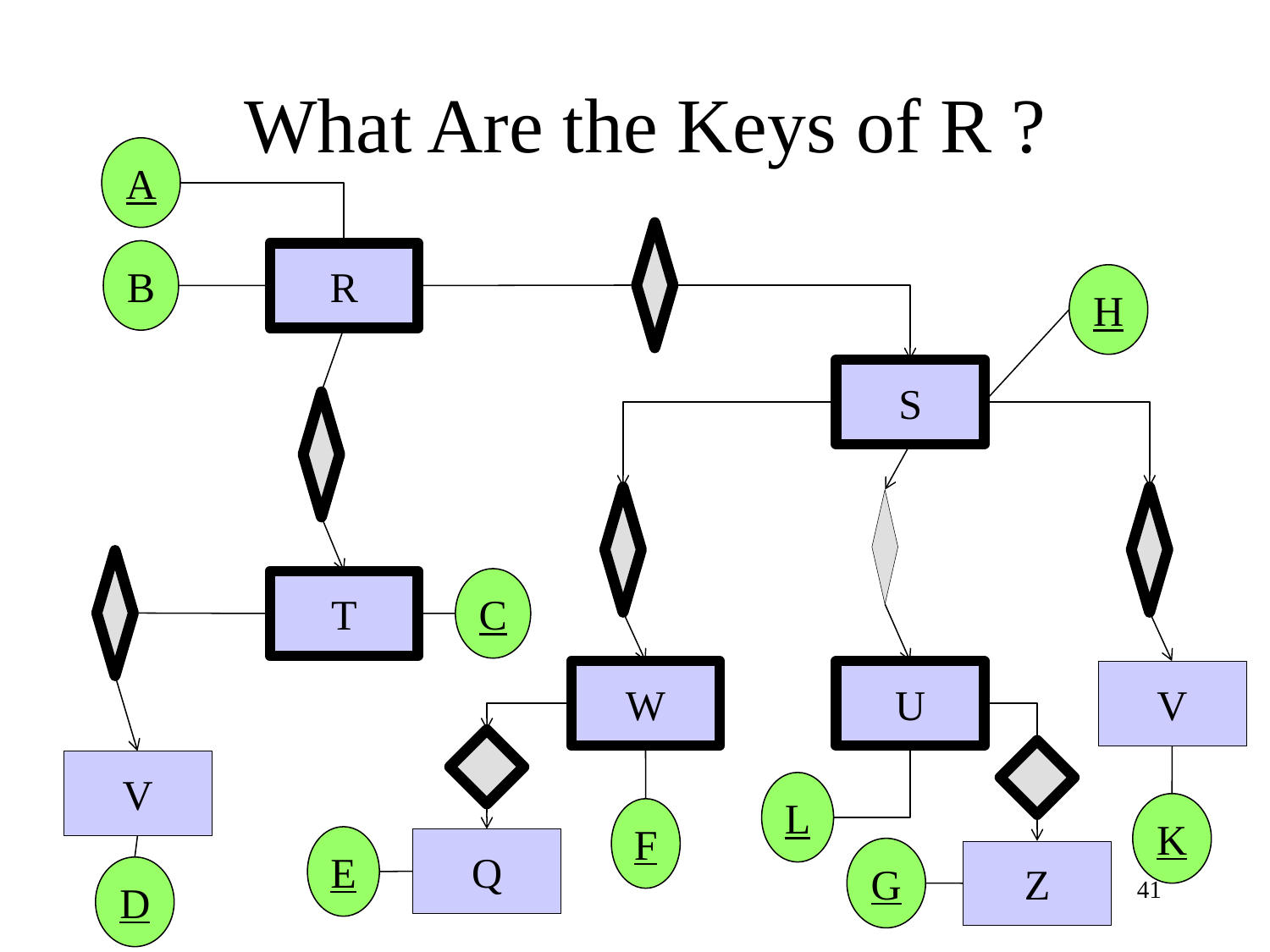

# What Are the Keys of R ?
A

B
R
H
S

C
T
W
U
V

V
L
K
F
E
Q
G
Z
D
41